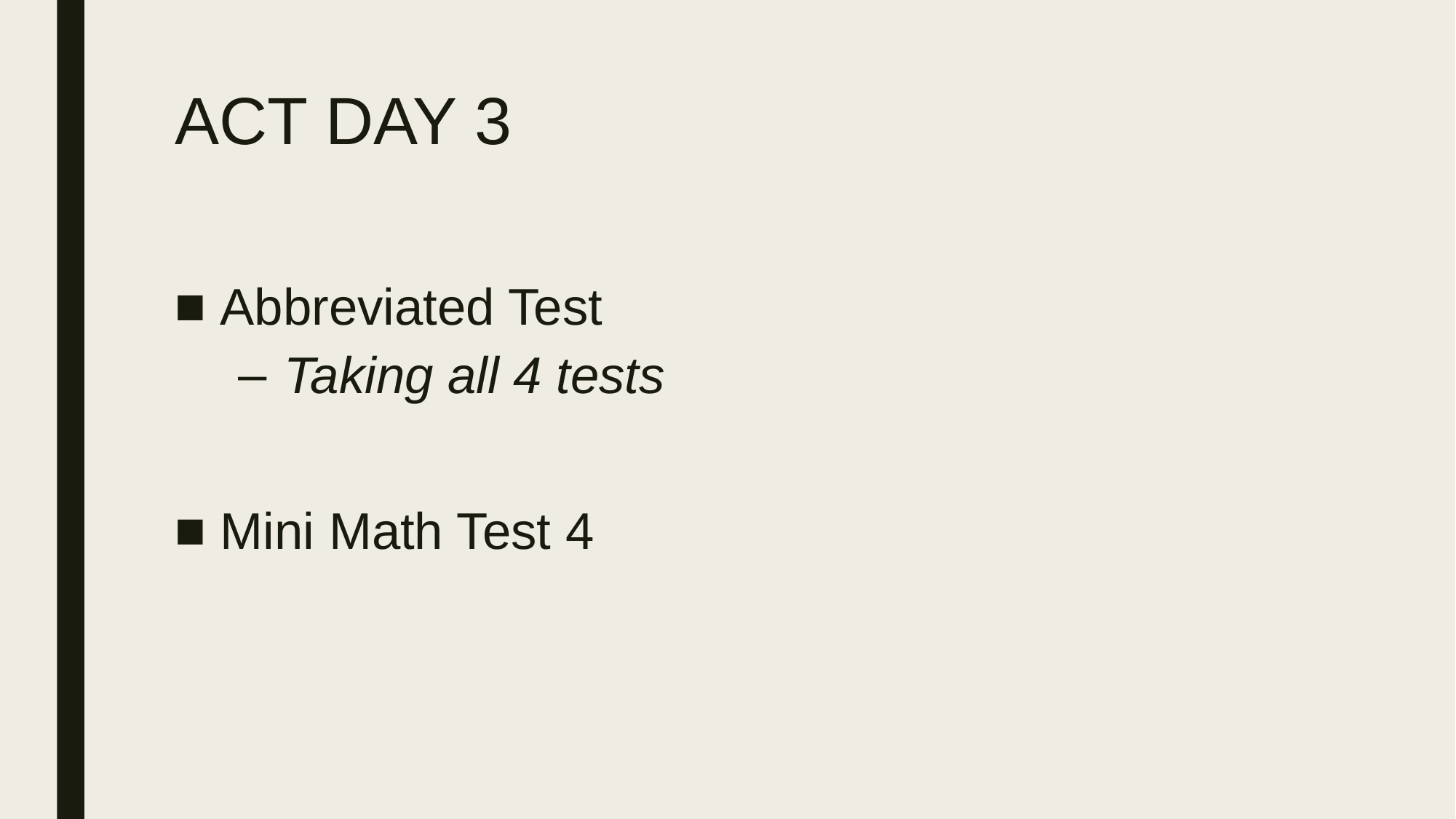

# ACT DAY 3
Abbreviated Test
Taking all 4 tests

Mini Math Test 4